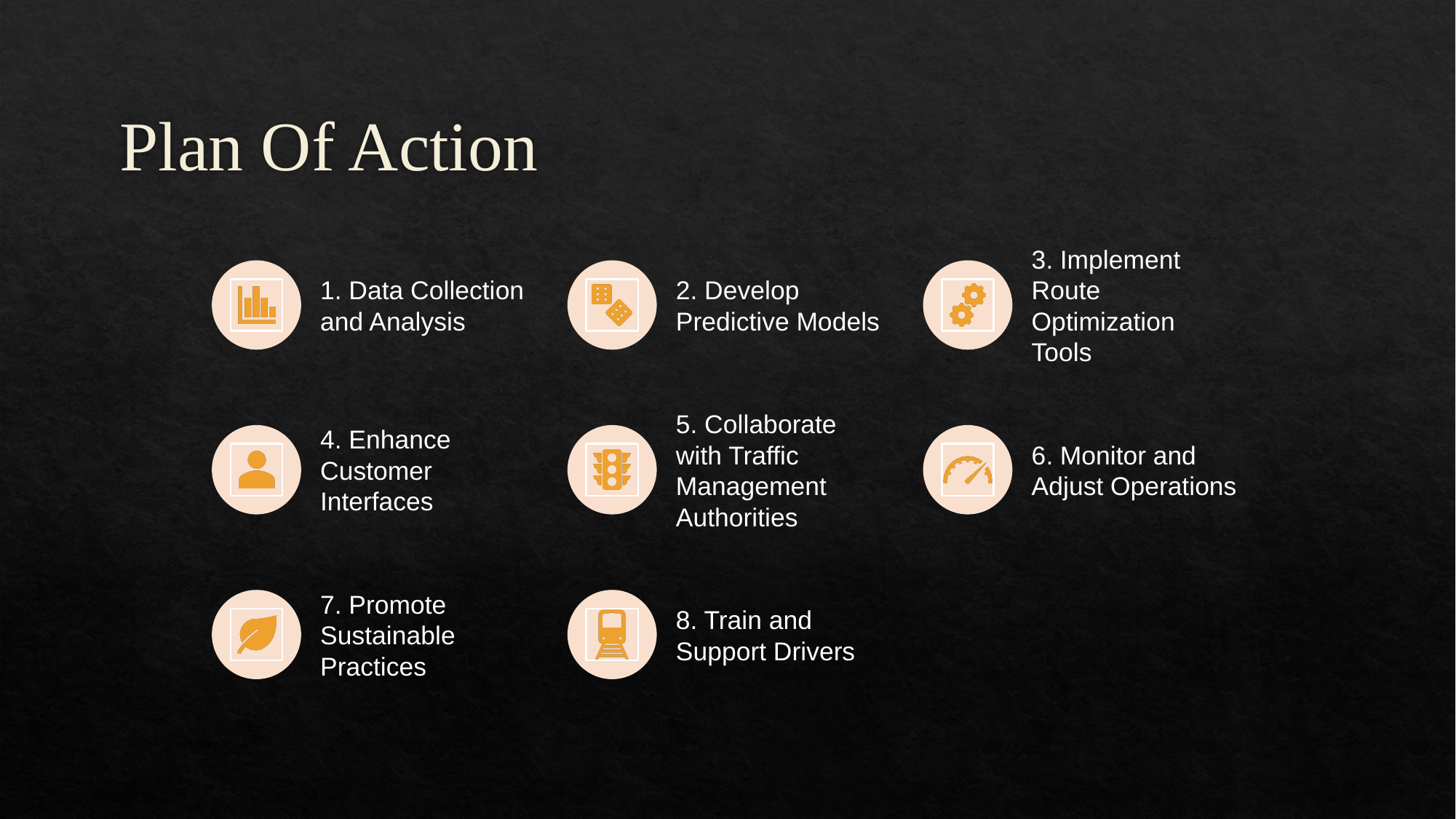

# Plan Of Action
1. Data Collection and Analysis
2. Develop Predictive Models
3. Implement Route Optimization Tools
4. Enhance Customer Interfaces
5. Collaborate with Traffic Management Authorities
6. Monitor and Adjust Operations
7. Promote Sustainable Practices
8. Train and Support Drivers